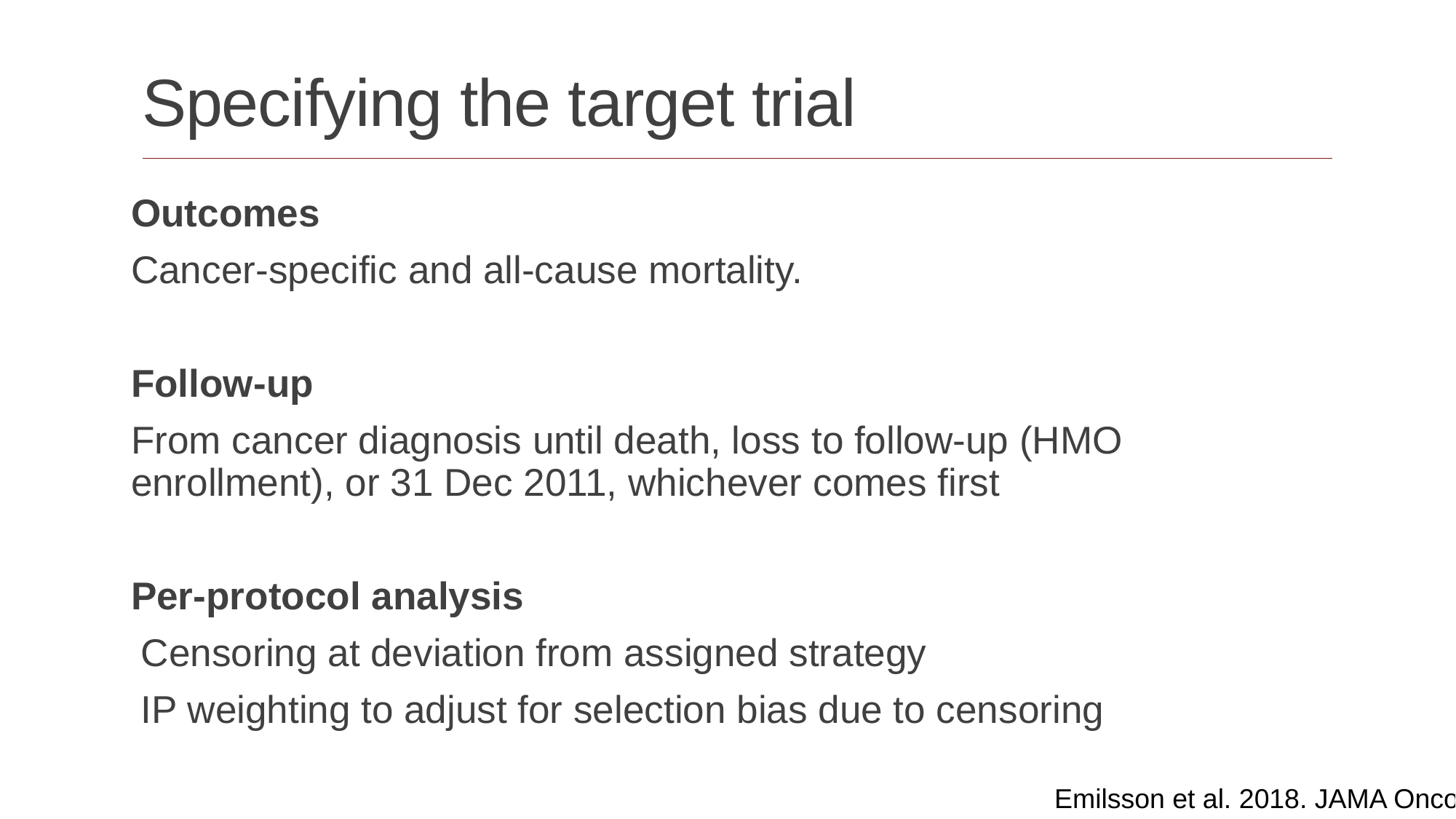

# Specifying the target trial
Outcomes
Cancer-specific and all-cause mortality.

Follow-up
From cancer diagnosis until death, loss to follow-up (HMO enrollment), or 31 Dec 2011, whichever comes first

Per-protocol analysis
Censoring at deviation from assigned strategy
IP weighting to adjust for selection bias due to censoring

Emilsson et al. 2018. JAMA Oncol